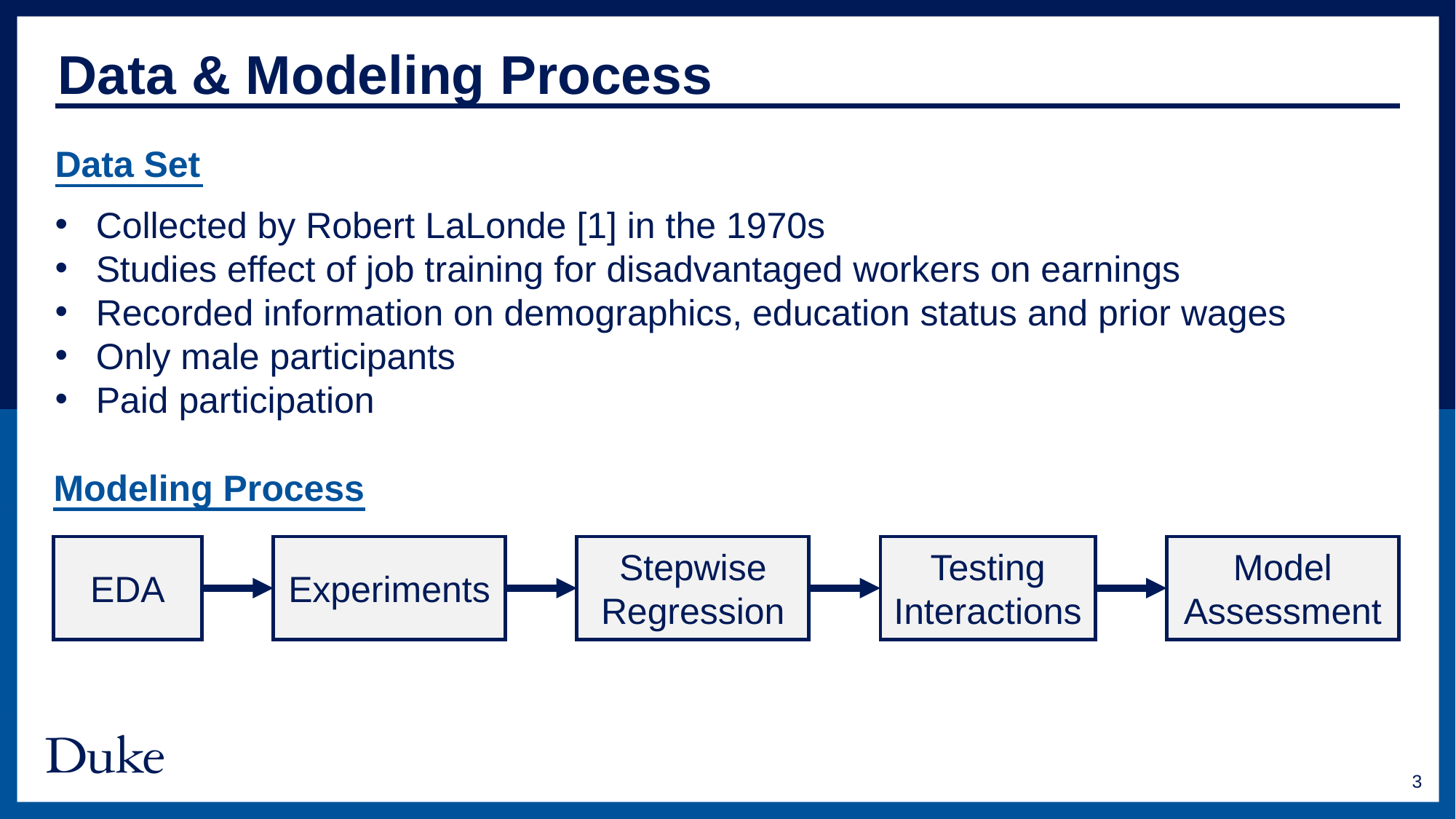

Data & Modeling Process
Data Set
Collected by Robert LaLonde [1] in the 1970s
Studies effect of job training for disadvantaged workers on earnings
Recorded information on demographics, education status and prior wages
Only male participants
Paid participation
Modeling Process
EDA
Experiments
Stepwise Regression
Testing Interactions
Model Assessment
3